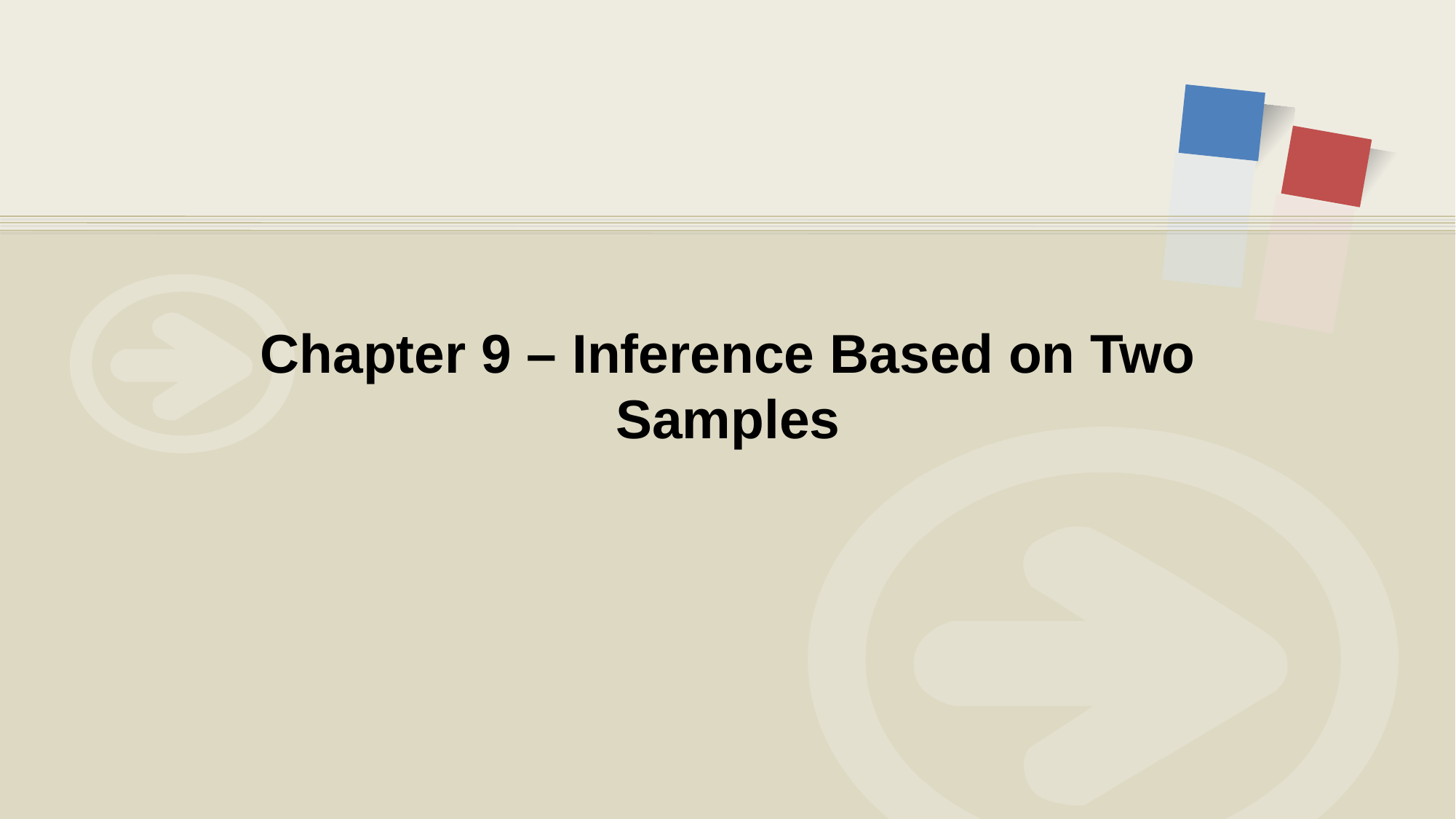

# Chapter 9 – Inference Based on Two Samples